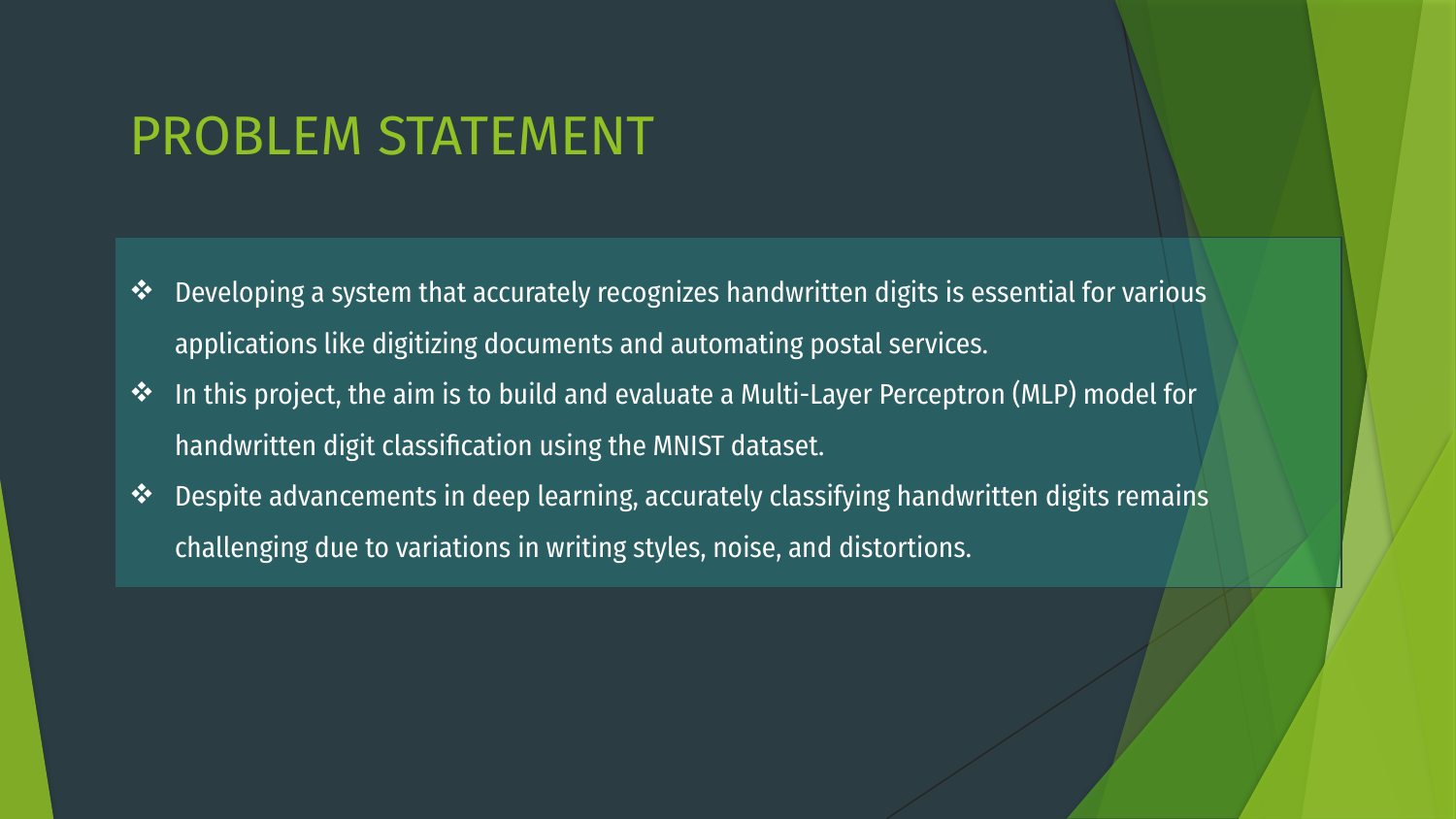

# PROBLEM STATEMENT
| Developing a system that accurately recognizes handwritten digits is essential for various applications like digitizing documents and automating postal services. In this project, the aim is to build and evaluate a Multi-Layer Perceptron (MLP) model for handwritten digit classification using the MNIST dataset. Despite advancements in deep learning, accurately classifying handwritten digits remains challenging due to variations in writing styles, noise, and distortions. |
| --- |